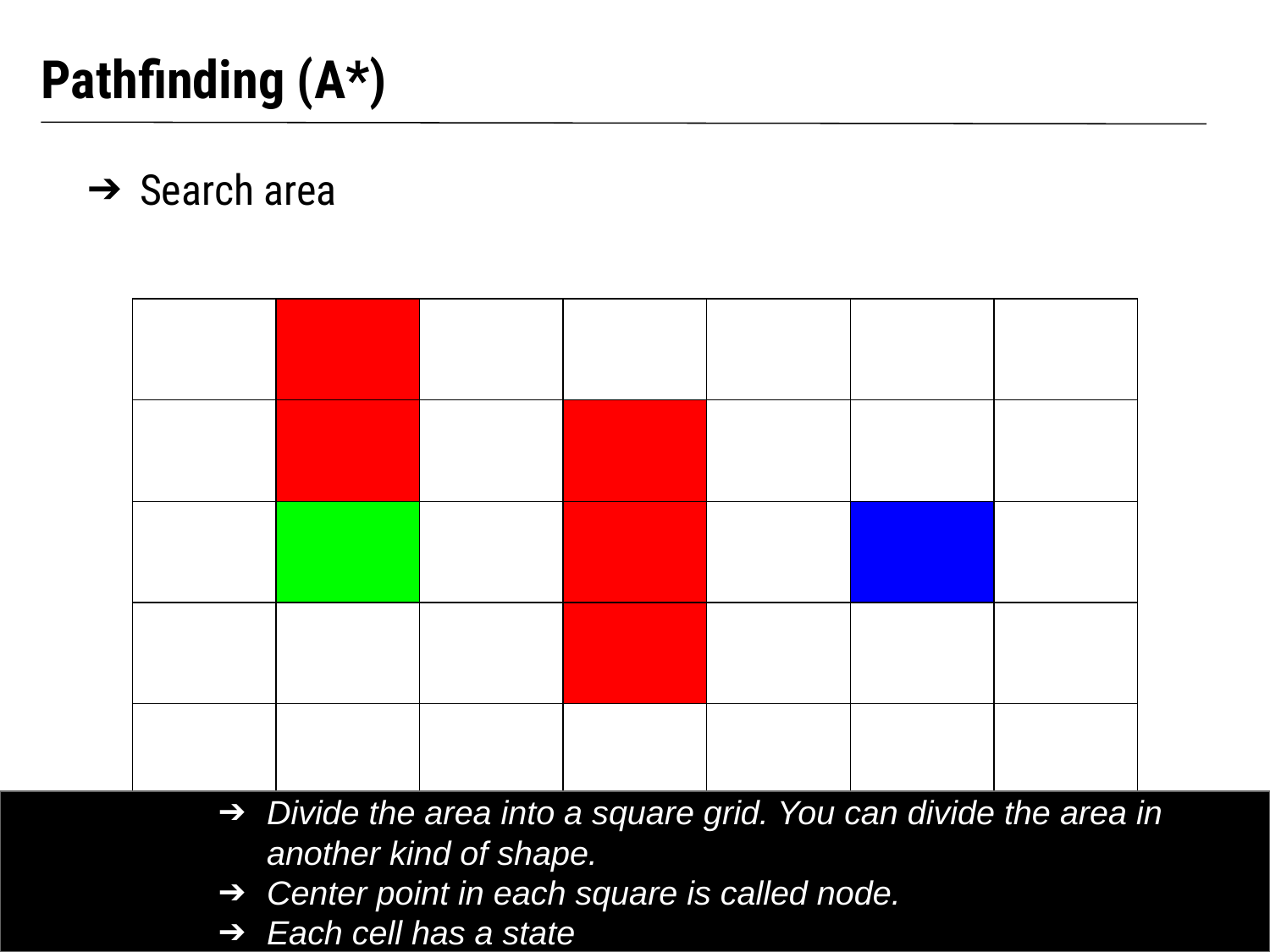

# Pathfinding (A*)
Search area

|  |  |  |  |  |  |  |
| --- | --- | --- | --- | --- | --- | --- |
|  |  |  |  |  |  |  |
|  |  |  |  |  |  |  |
|  |  |  |  |  |  |  |
|  |  |  |  |  |  |  |
Divide the area into a square grid. You can divide the area in another kind of shape.
Center point in each square is called node.
Each cell has a state